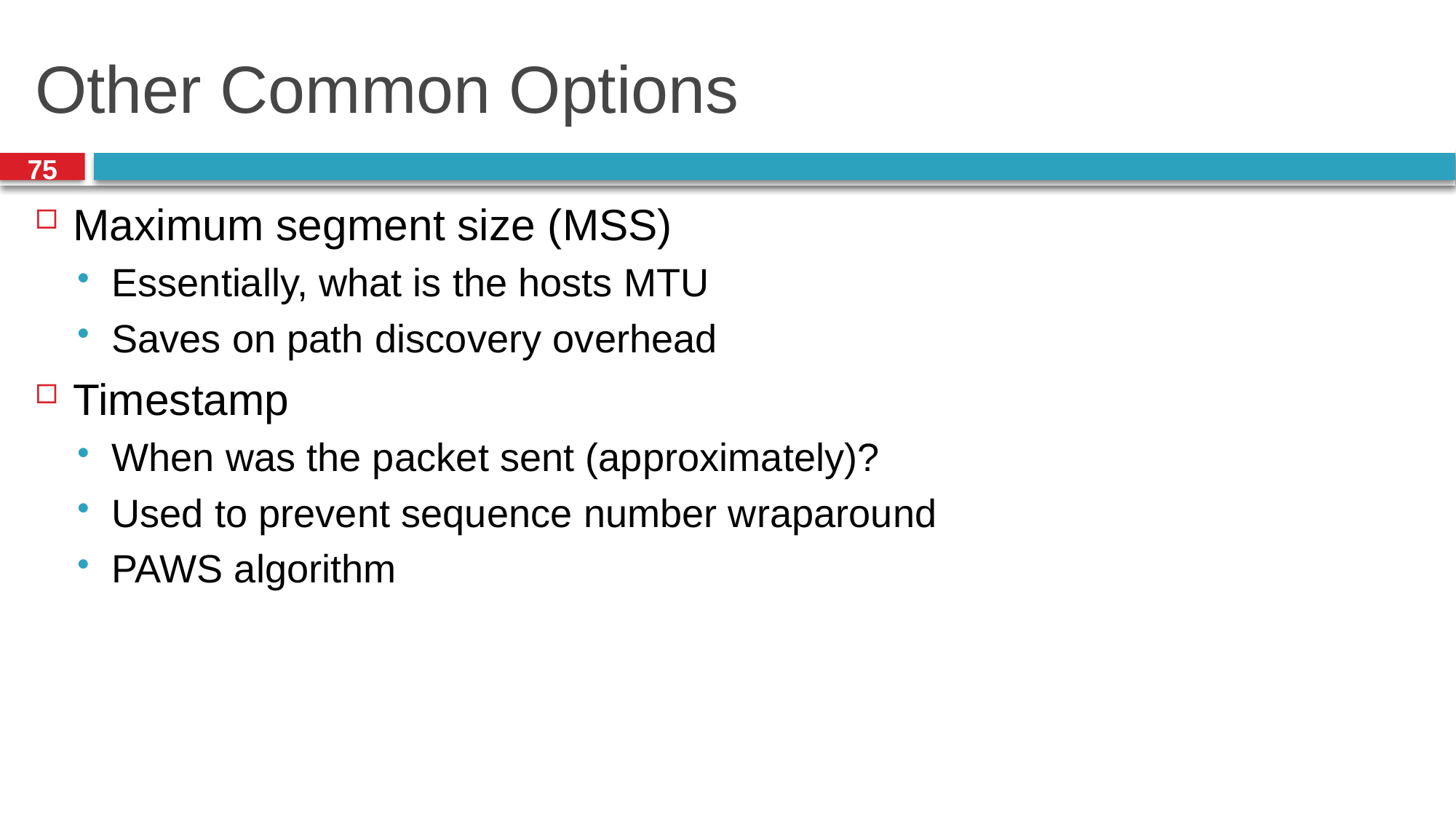

# Other Common Options
75
Maximum segment size (MSS)
Essentially, what is the hosts MTU
Saves on path discovery overhead
Timestamp
When was the packet sent (approximately)?
Used to prevent sequence number wraparound
PAWS algorithm